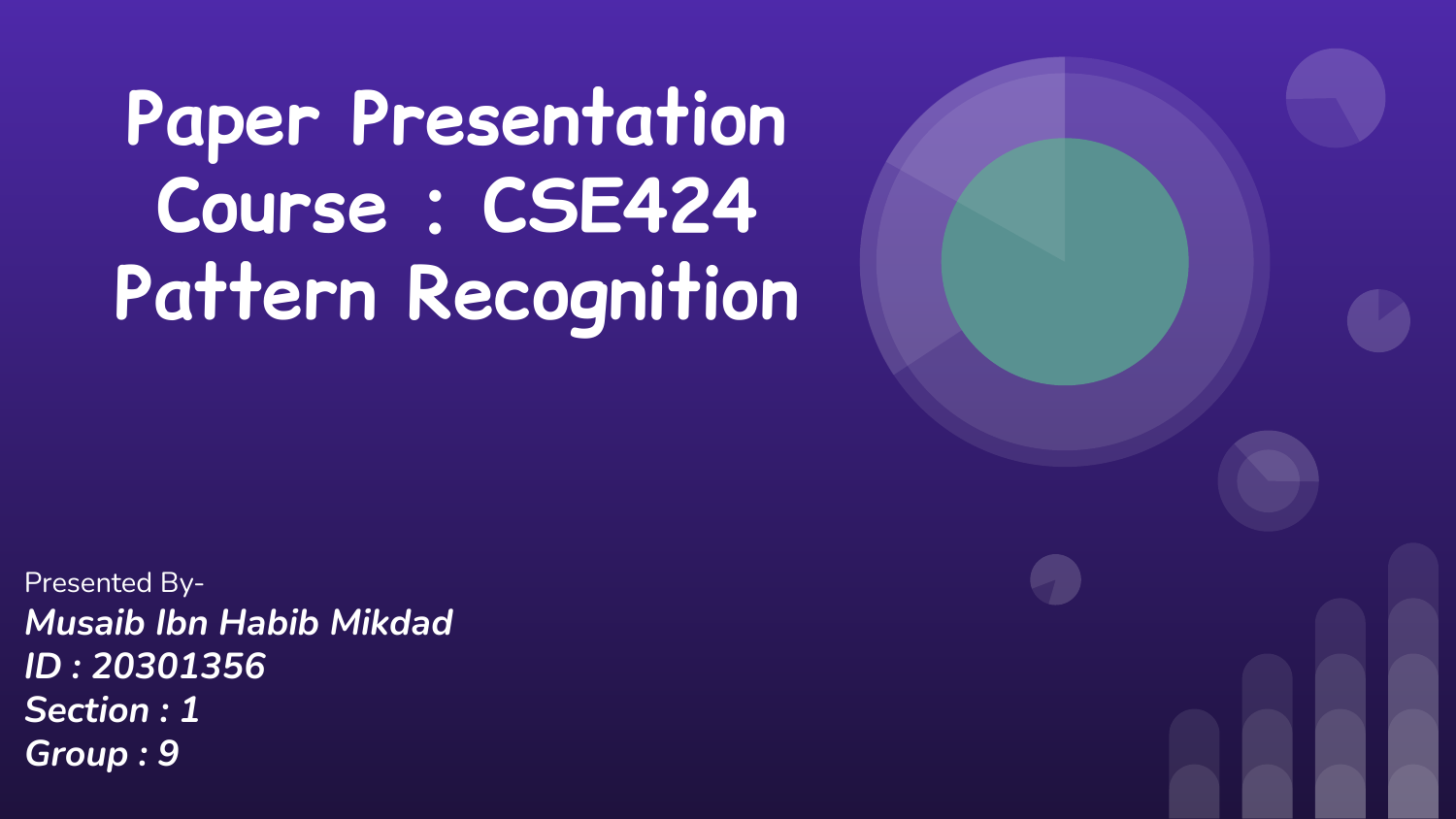

# Paper Presentation
Course : CSE424
Pattern Recognition
Presented By-
Musaib Ibn Habib Mikdad
ID : 20301356
Section : 1
Group : 9